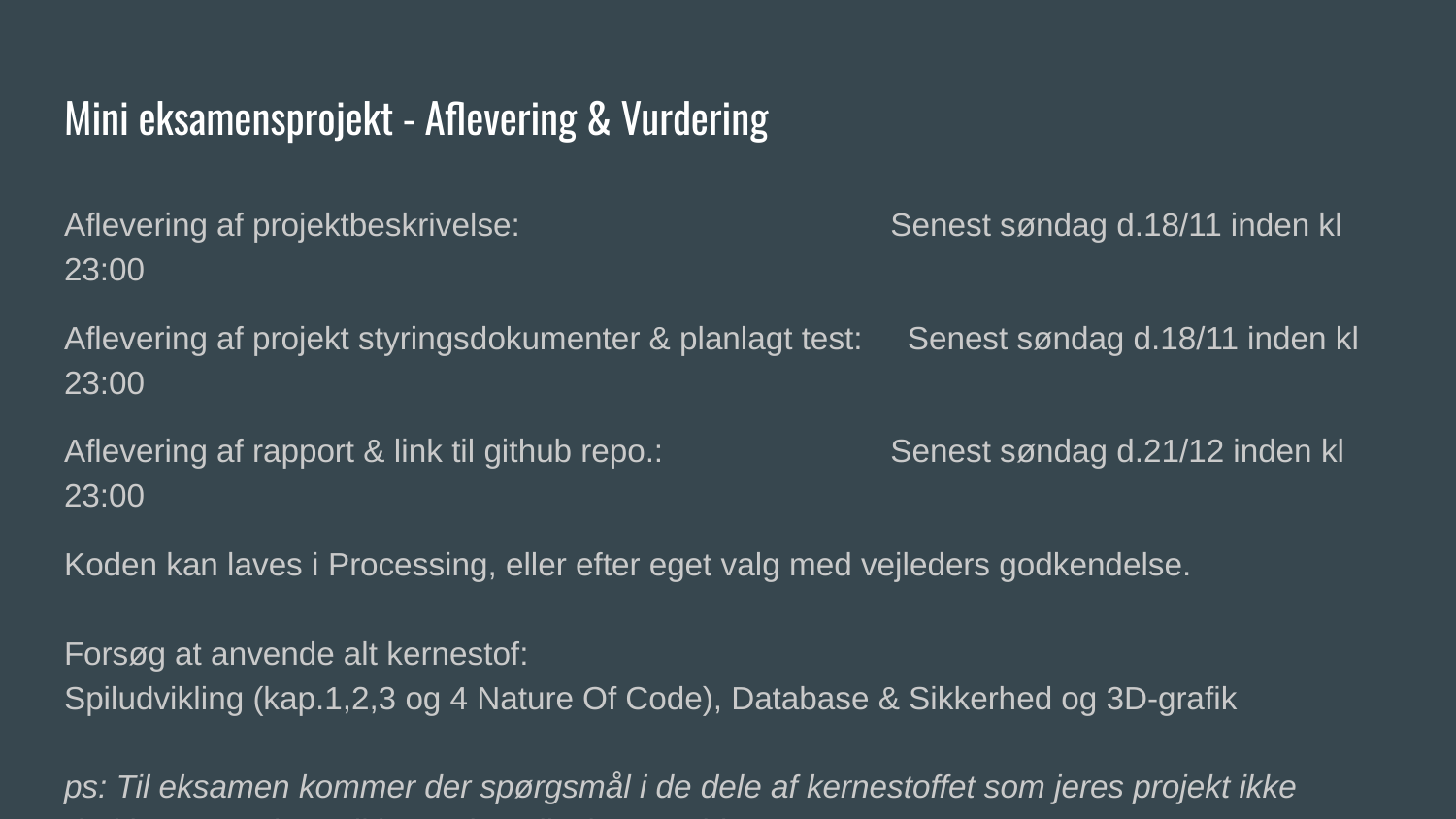

# Mini eksamensprojekt - Aflevering & Vurdering
Aflevering af projektbeskrivelse: 		           Senest søndag d.18/11 inden kl 23:00
Aflevering af projekt styringsdokumenter & planlagt test:     Senest søndag d.18/11 inden kl 23:00
Aflevering af rapport & link til github repo.:	           Senest søndag d.21/12 inden kl 23:00
Koden kan laves i Processing, eller efter eget valg med vejleders godkendelse.
Forsøg at anvende alt kernestof:
Spiludvikling (kap.1,2,3 og 4 Nature Of Code), Database & Sikkerhed og 3D-grafik
ps: Til eksamen kommer der spørgsmål i de dele af kernestoffet som jeres projekt ikke dækker. Men det er ikke nødvendigvis et problem